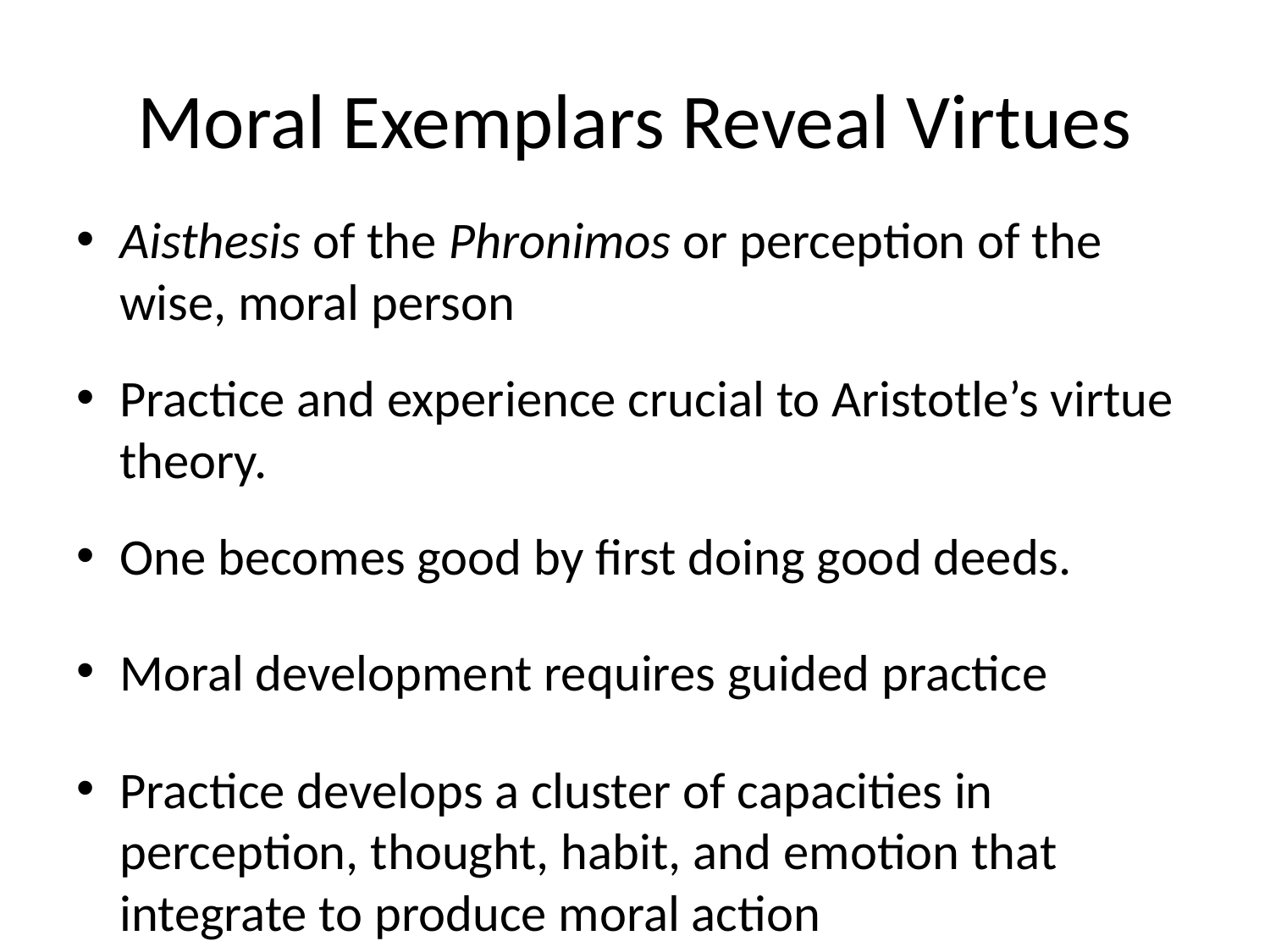

# Moral Exemplars Reveal Virtues
Aisthesis of the Phronimos or perception of the wise, moral person

Practice and experience crucial to Aristotle’s virtue theory.

One becomes good by first doing good deeds.

Moral development requires guided practice

Practice develops a cluster of capacities in perception, thought, habit, and emotion that integrate to produce moral action